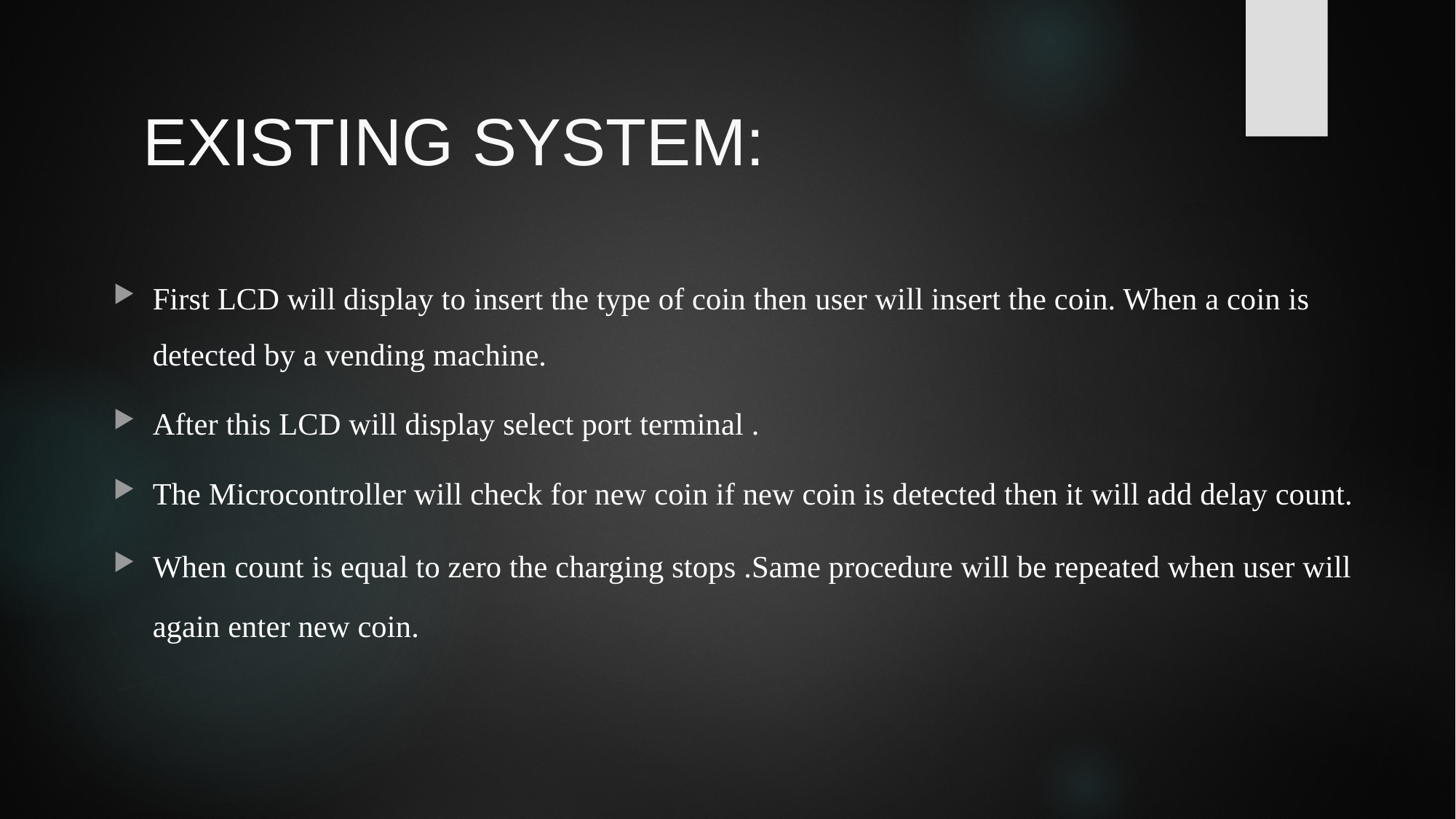

# EXISTING SYSTEM:
First LCD will display to insert the type of coin then user will insert the coin. When a coin is detected by a vending machine.
After this LCD will display select port terminal .
The Microcontroller will check for new coin if new coin is detected then it will add delay count.
When count is equal to zero the charging stops .Same procedure will be repeated when user will again enter new coin.